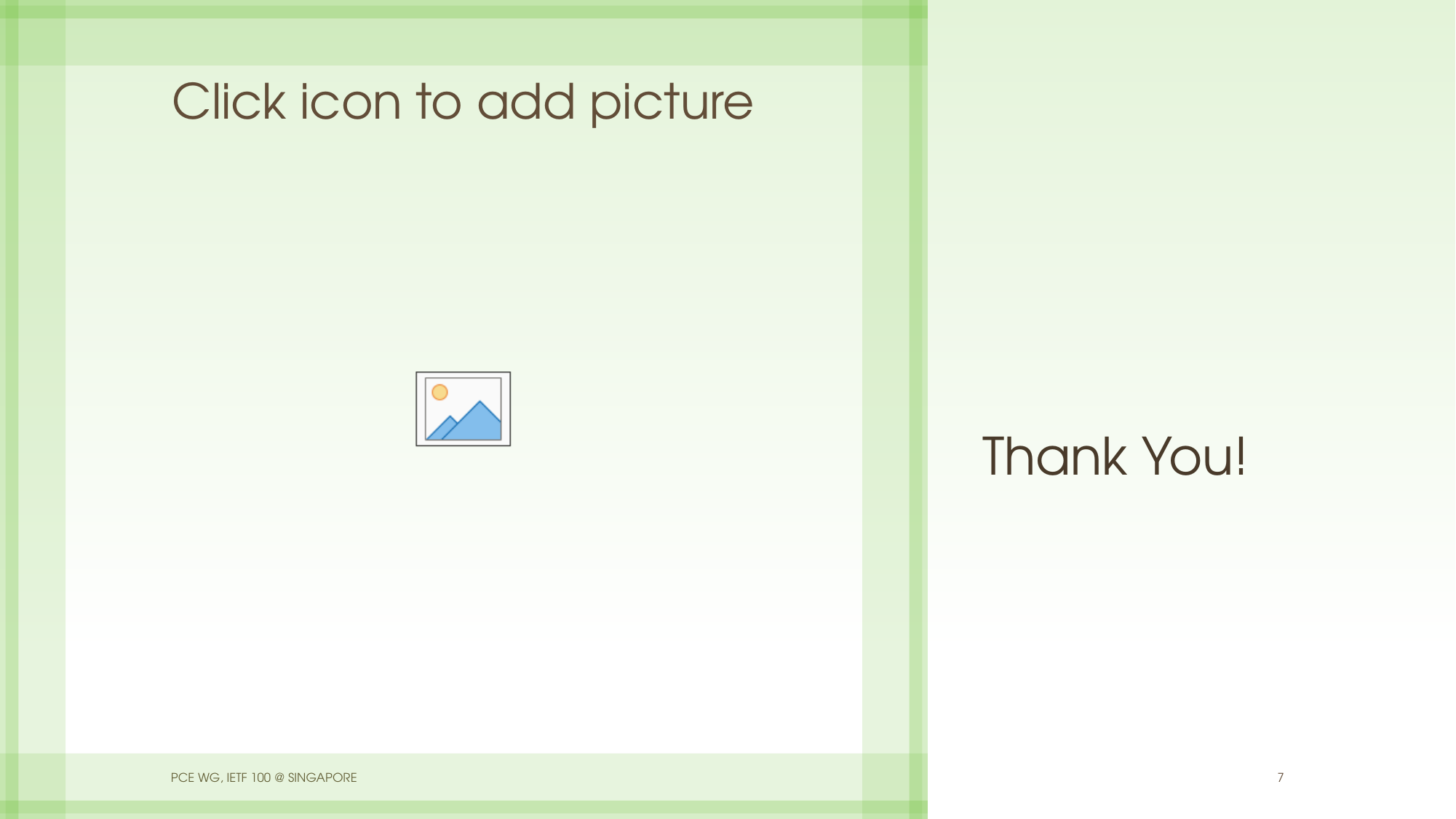

# Thank You!

PCE WG, IETF 100 @ Singapore
7